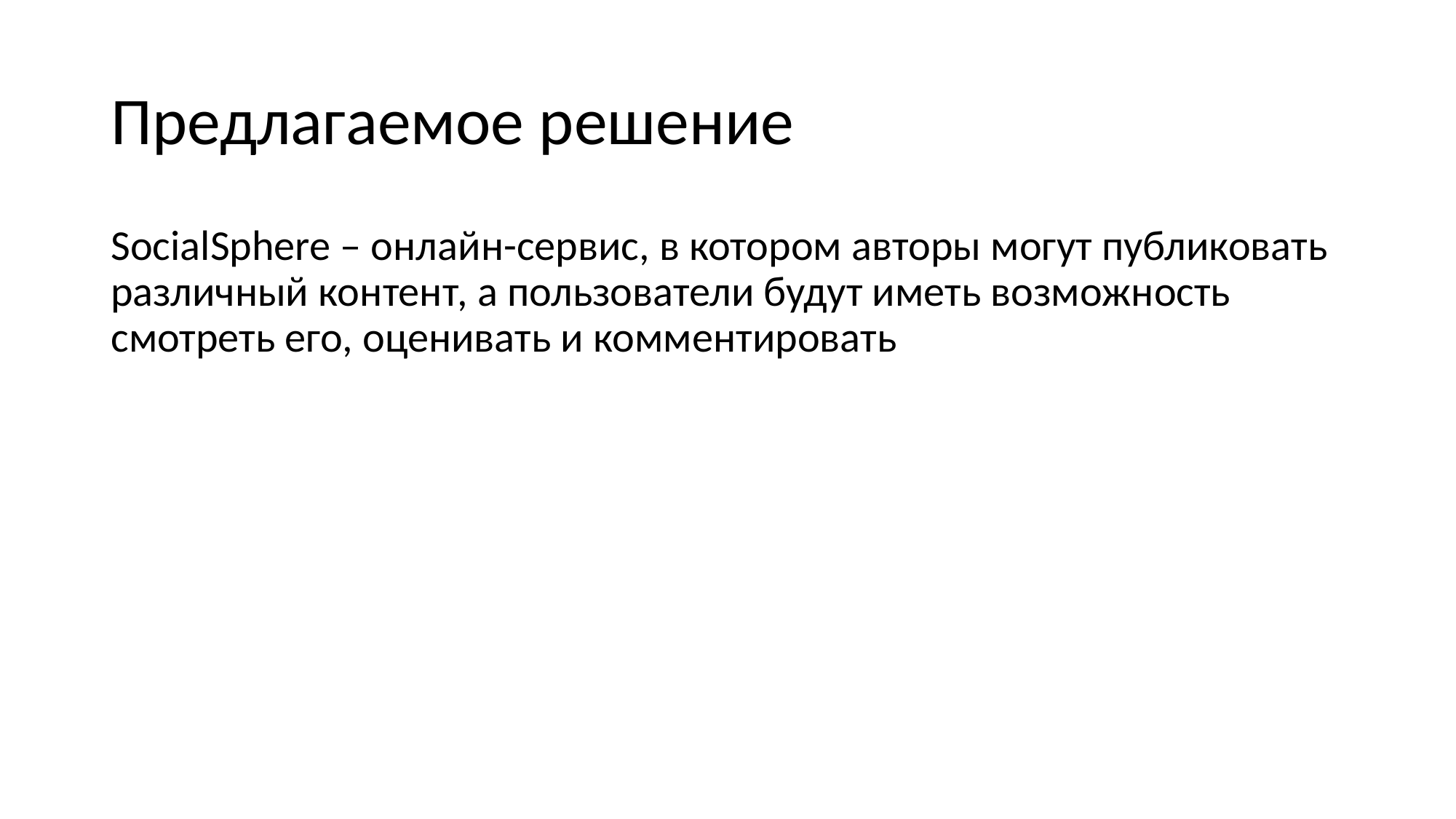

# Предлагаемое решение
SocialSphere – онлайн-сервис, в котором авторы могут публиковать различный контент, а пользователи будут иметь возможность смотреть его, оценивать и комментировать